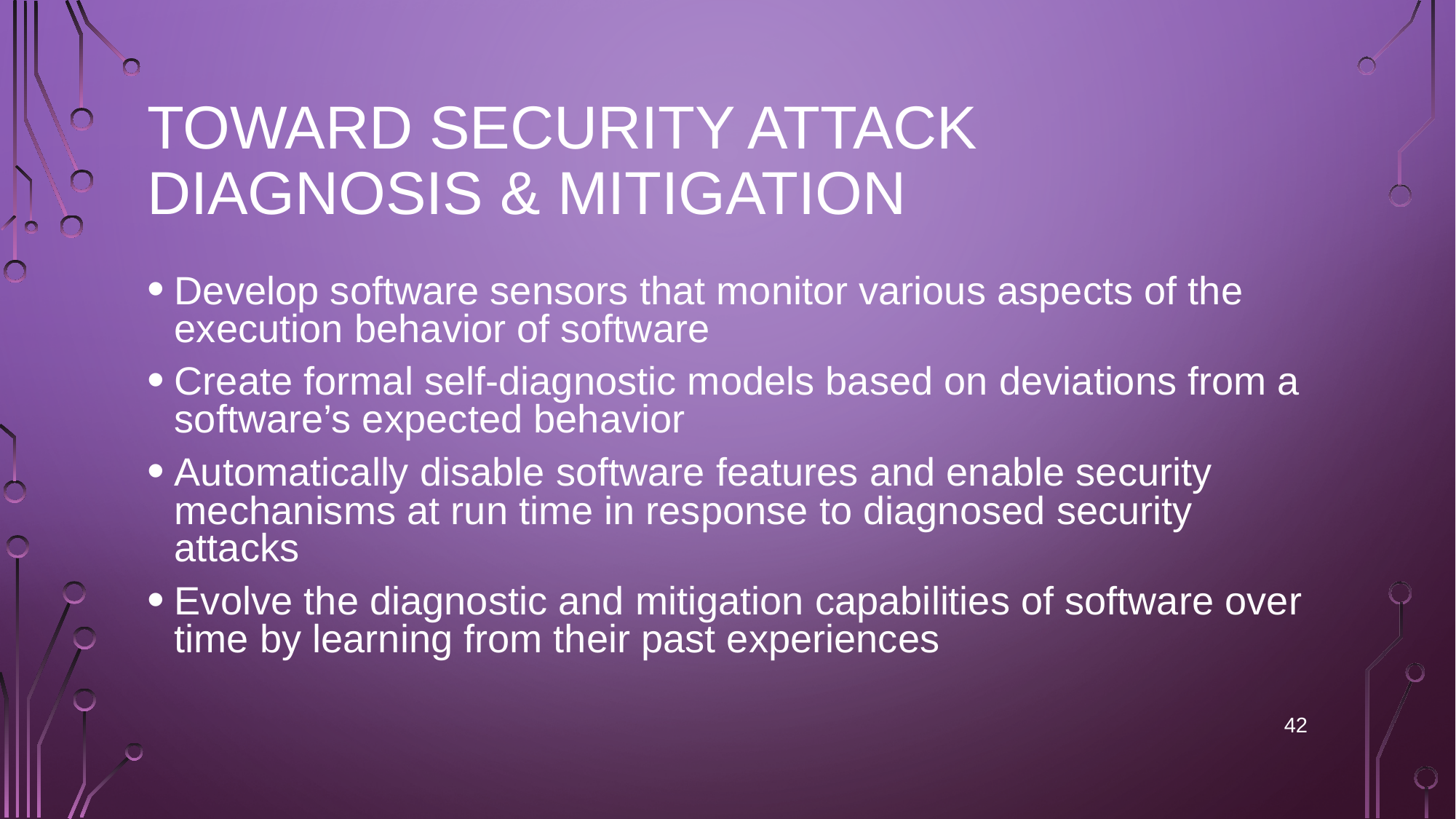

# Toward Security Attack Diagnosis & Mitigation
Develop software sensors that monitor various aspects of the execution behavior of software
Create formal self-diagnostic models based on deviations from a software’s expected behavior
Automatically disable software features and enable security mechanisms at run time in response to diagnosed security attacks
Evolve the diagnostic and mitigation capabilities of software over time by learning from their past experiences

42